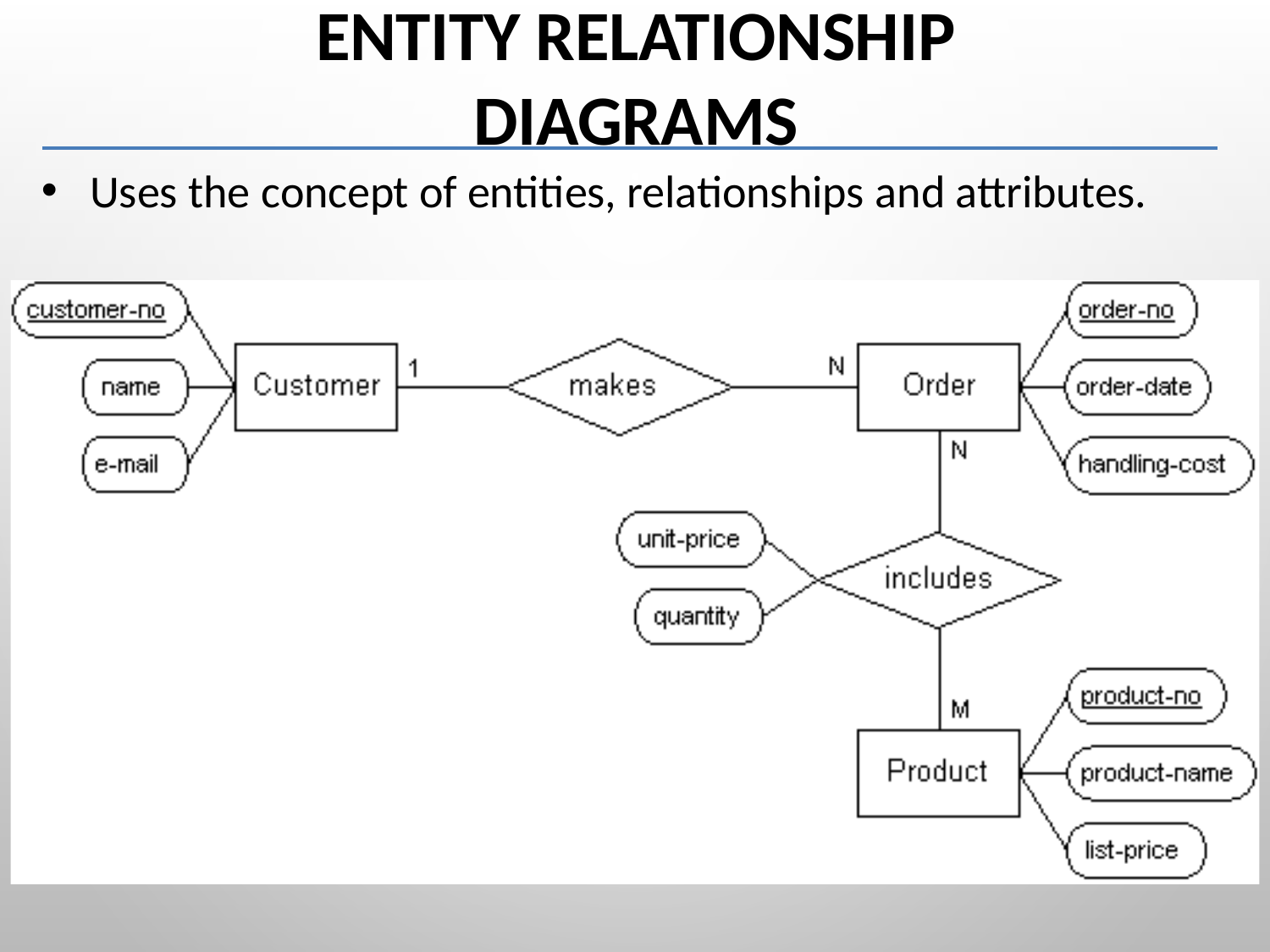

# Entity Relationship Diagrams

Uses the concept of entities, relationships and attributes.

2